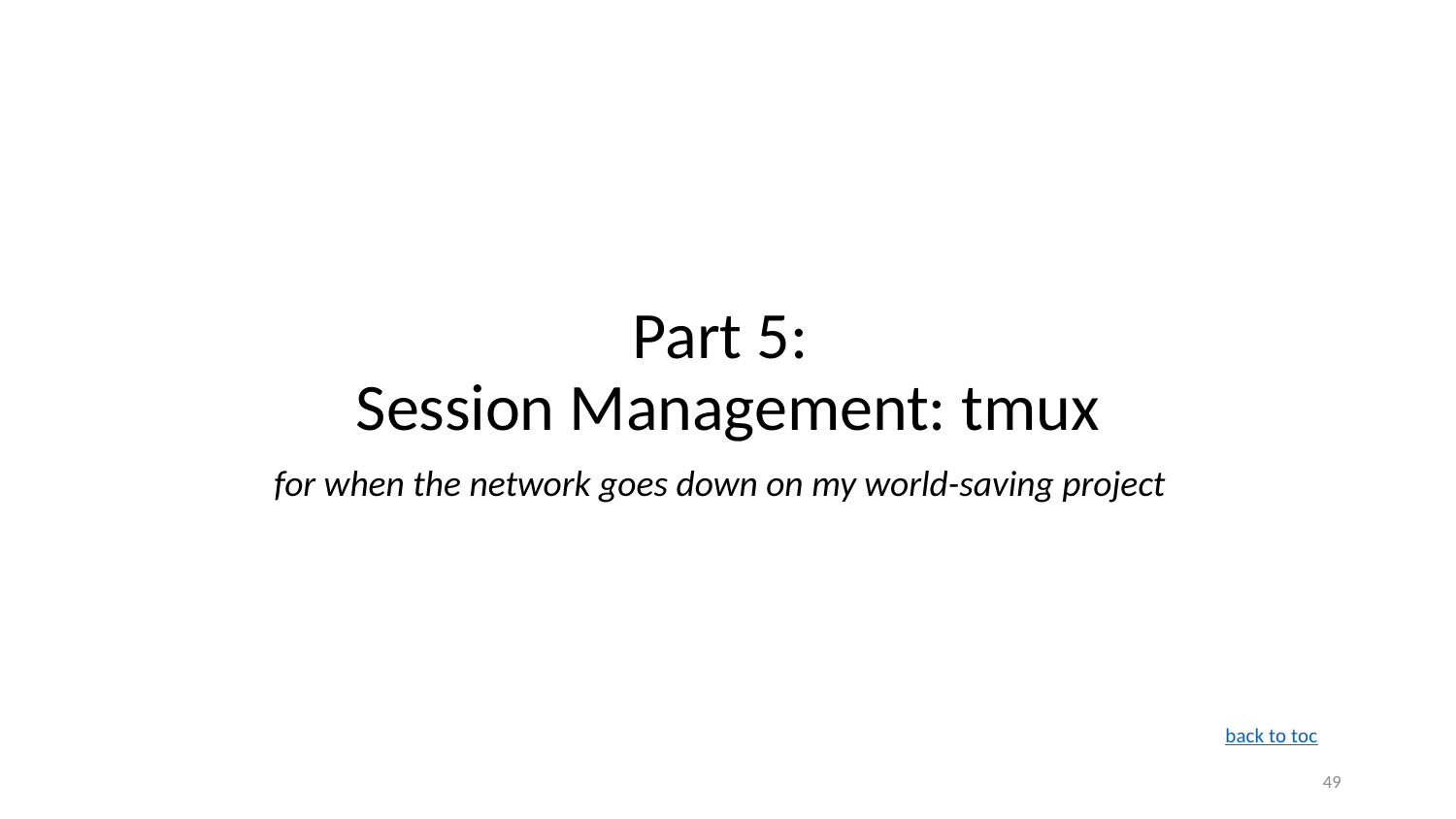

# Part 5: Session Management: tmux
for when the network goes down on my world-saving project
back to toc
49